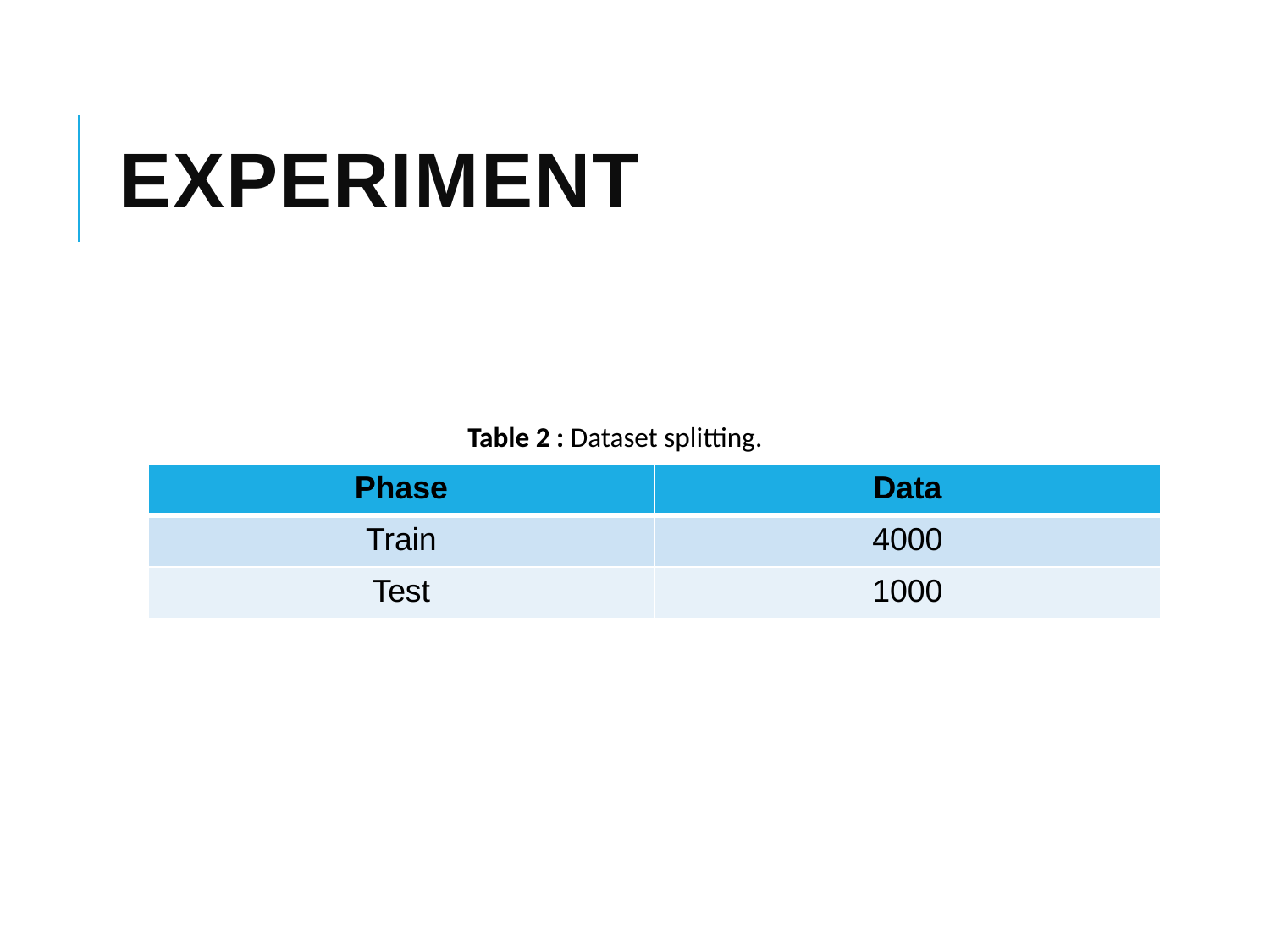

# Experiment
Table 2 : Dataset splitting.
| Phase | Data |
| --- | --- |
| Train | 4000 |
| Test | 1000 |